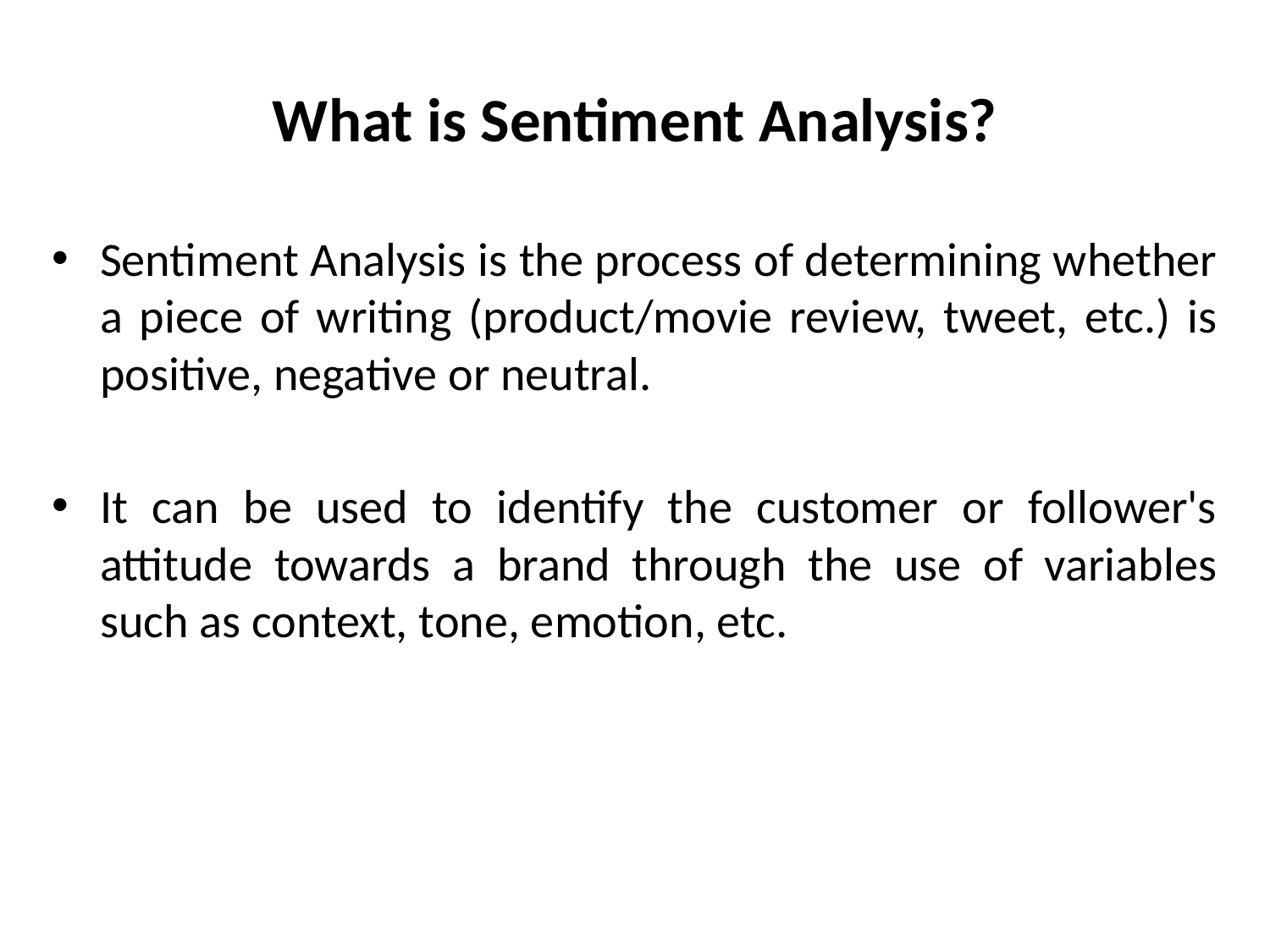

# What is Sentiment Analysis?
Sentiment Analysis is the process of determining whether a piece of writing (product/movie review, tweet, etc.) is positive, negative or neutral.

It can be used to identify the customer or follower's attitude towards a brand through the use of variables such as context, tone, emotion, etc.